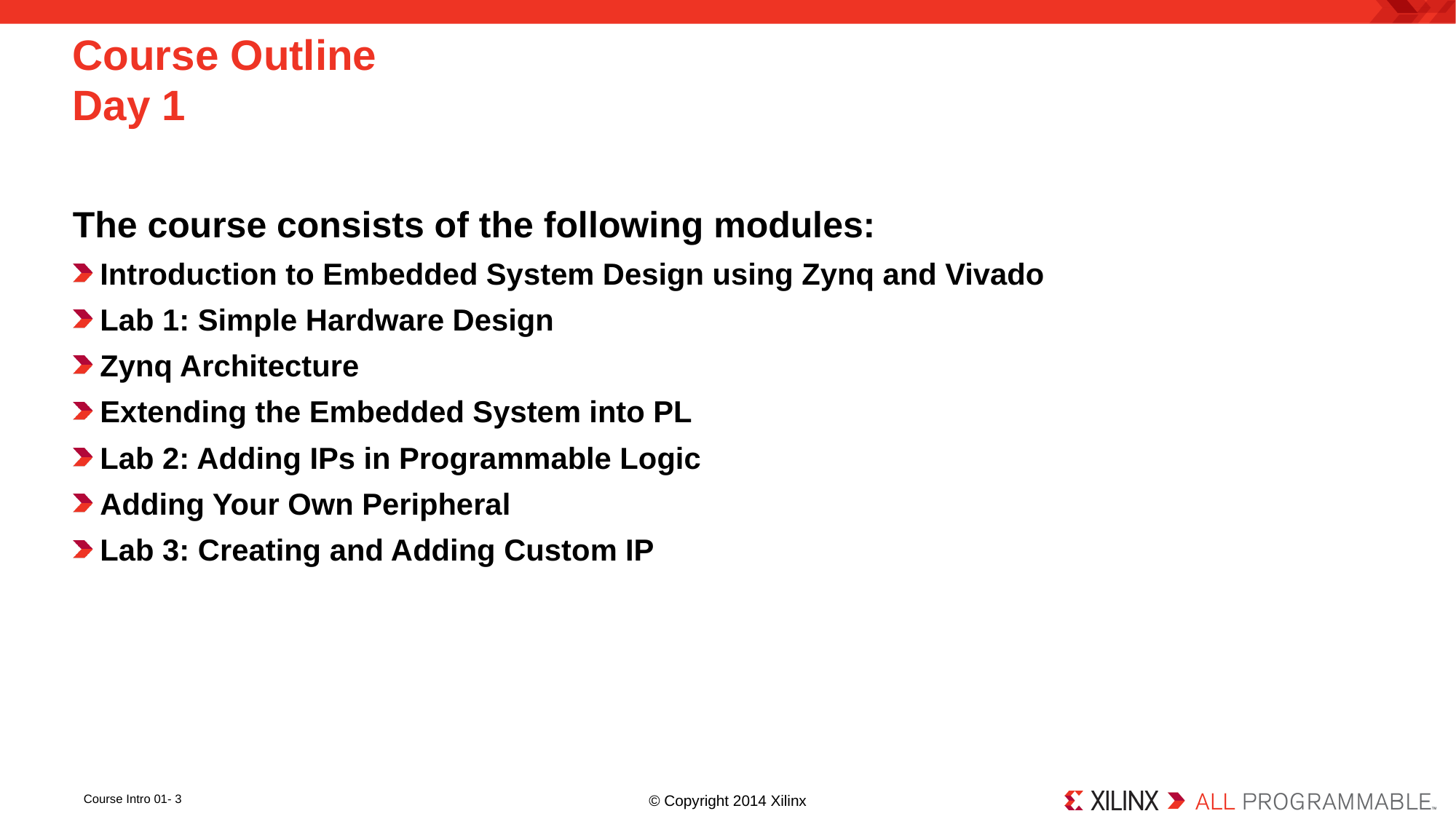

# Course Outline Day 1
The course consists of the following modules:
Introduction to Embedded System Design using Zynq and Vivado
Lab 1: Simple Hardware Design
Zynq Architecture
Extending the Embedded System into PL
Lab 2: Adding IPs in Programmable Logic
Adding Your Own Peripheral
Lab 3: Creating and Adding Custom IP
Course Intro 01- 3
© Copyright 2014 Xilinx